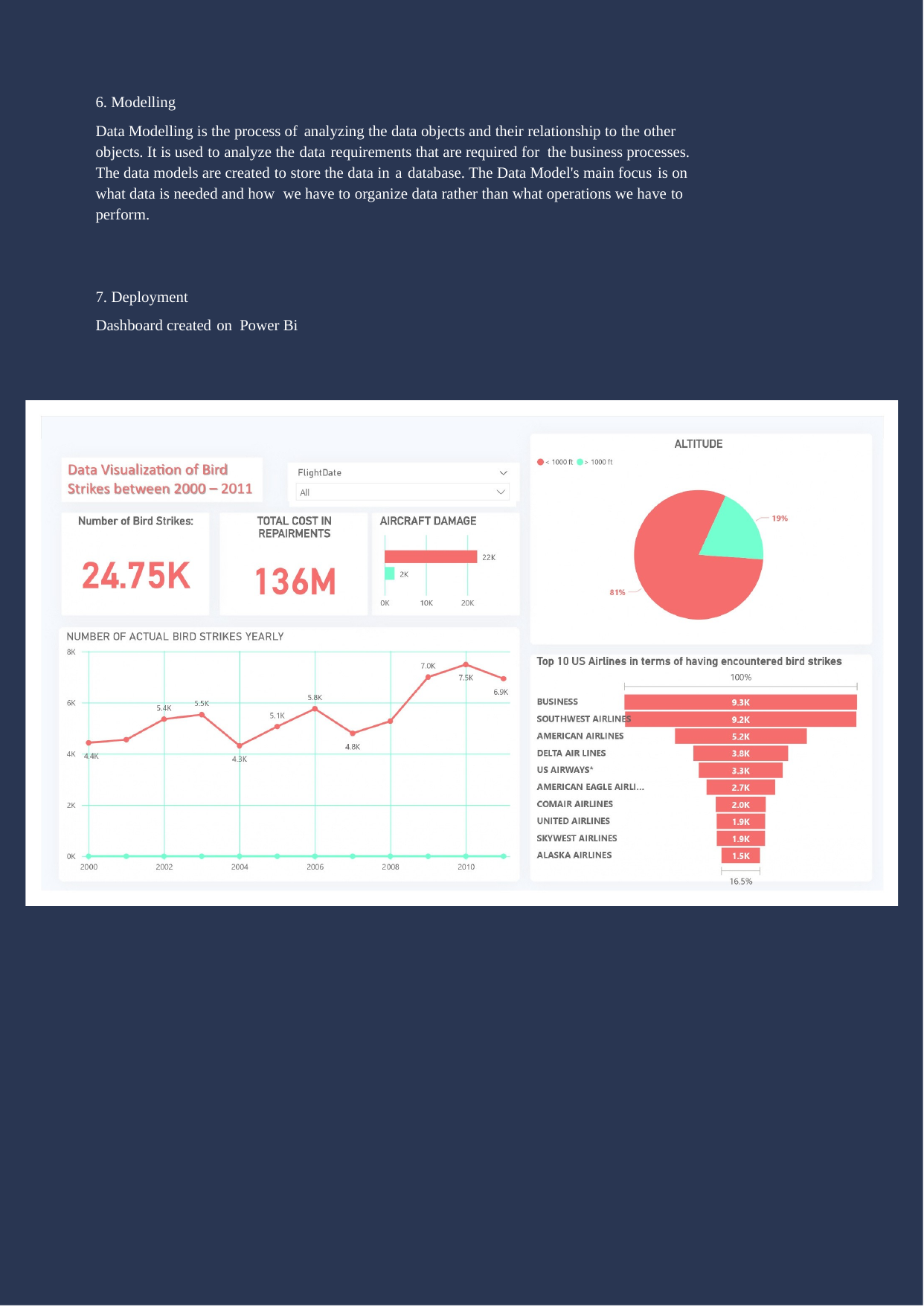

6. Modelling
Data Modelling is the process of analyzing the data objects and their relationship to the other
objects. It is used to analyze the data requirements that are required for the business processes.
The data models are created to store the data in a database. The Data Model's main focus is on
what data is needed and how  we have to organize data rather than what operations we have to
perform.
7. Deployment
Dashboard created on Power Bi